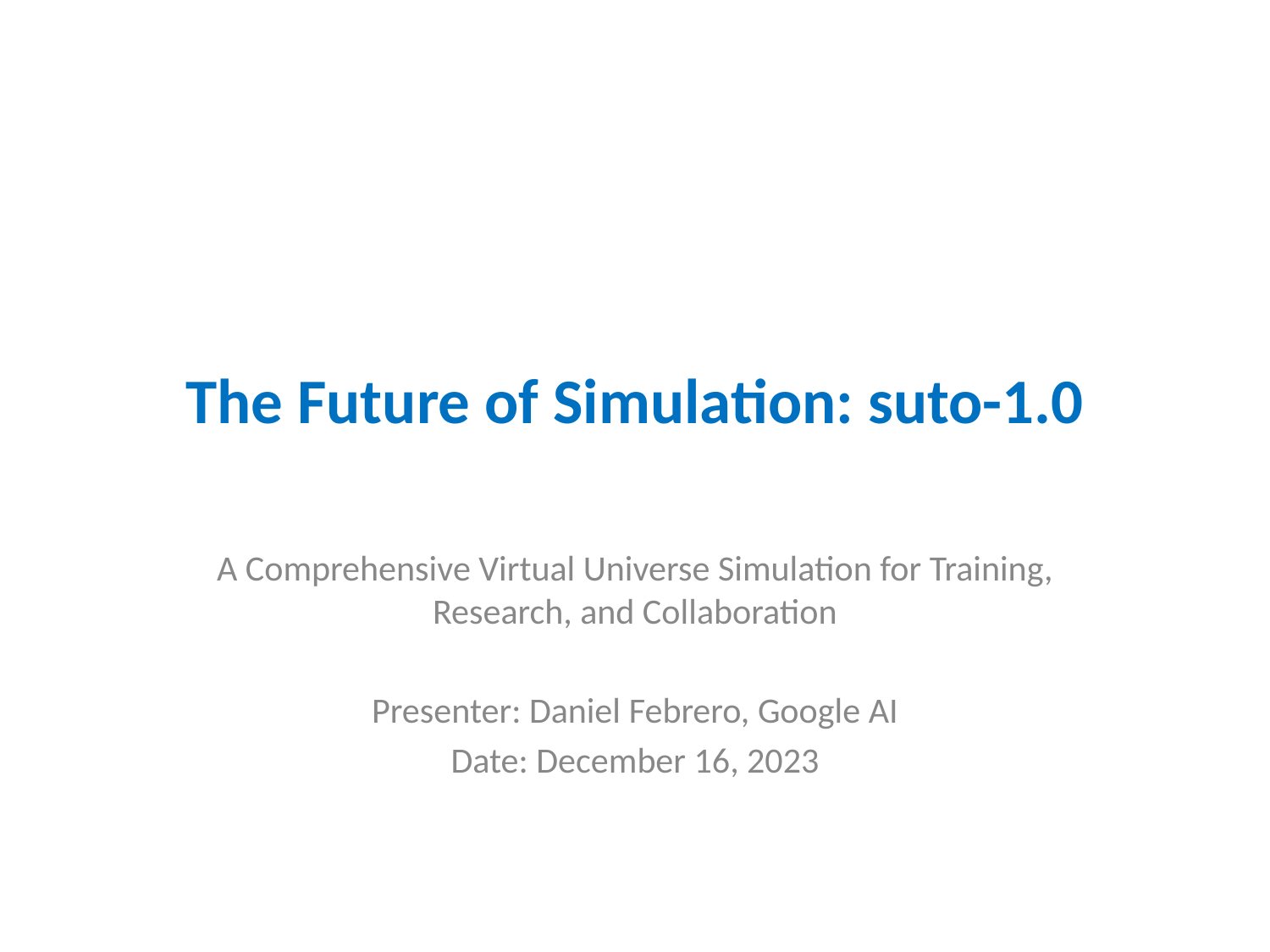

# The Future of Simulation: suto-1.0
A Comprehensive Virtual Universe Simulation for Training, Research, and Collaboration

Presenter: Daniel Febrero, Google AI
Date: December 16, 2023